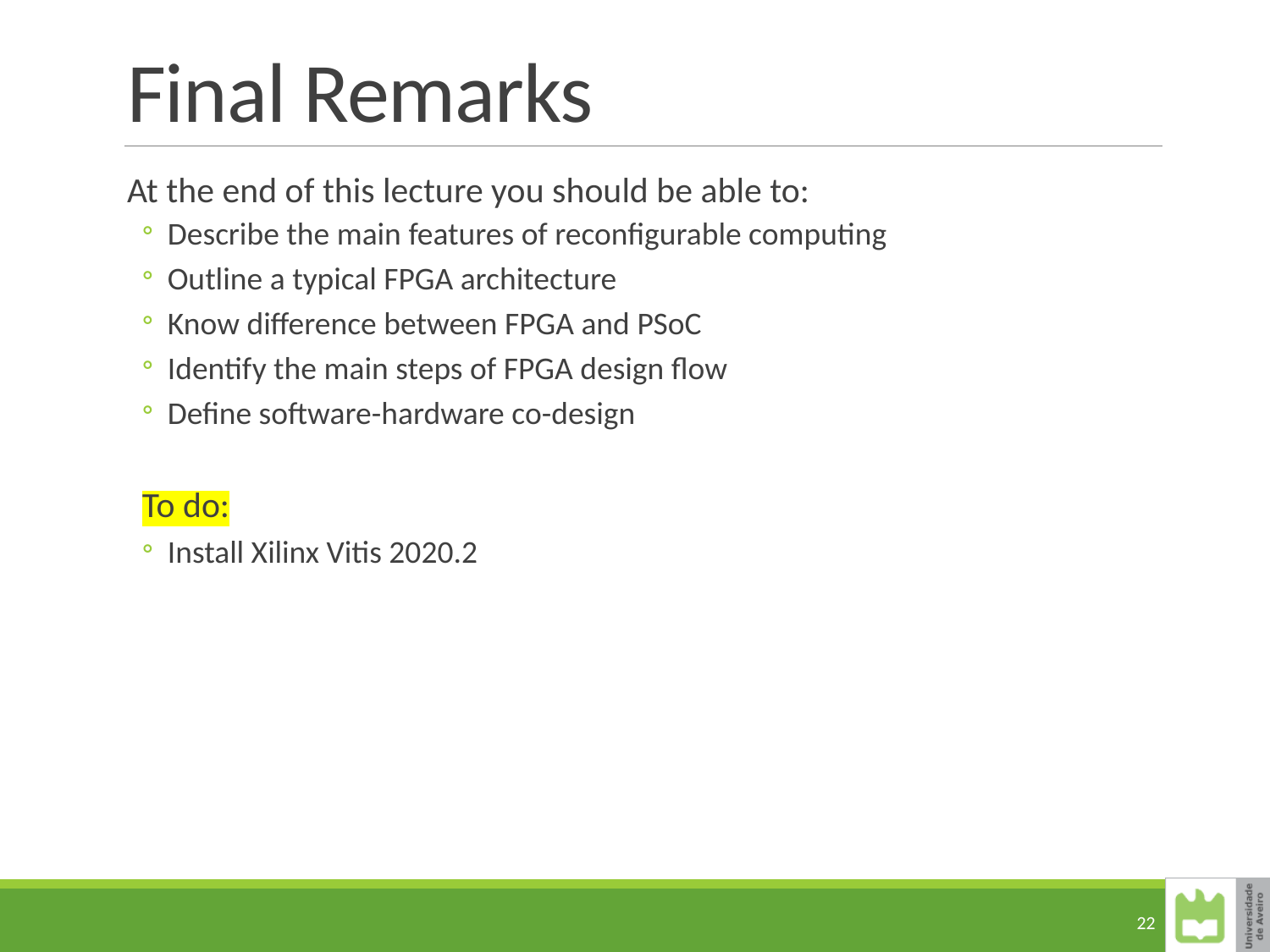

# Final Remarks
At the end of this lecture you should be able to:
Describe the main features of reconfigurable computing
Outline a typical FPGA architecture
Know difference between FPGA and PSoC
Identify the main steps of FPGA design flow
Define software-hardware co-design

To do:
Install Xilinx Vitis 2020.2
22